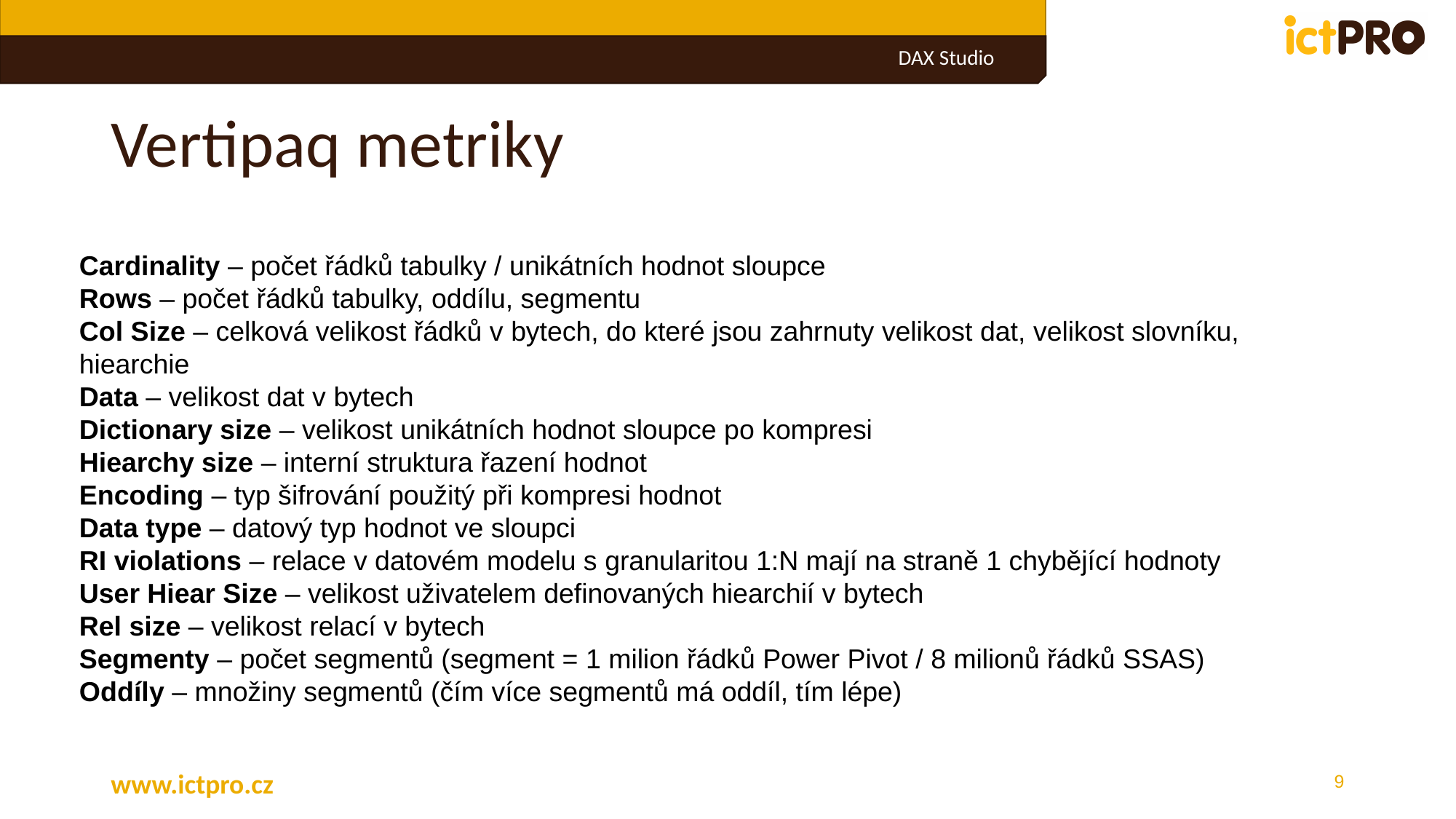

# Vertipaq metriky
Cardinality – počet řádků tabulky / unikátních hodnot sloupce
Rows – počet řádků tabulky, oddílu, segmentu
Col Size – celková velikost řádků v bytech, do které jsou zahrnuty velikost dat, velikost slovníku, hiearchie
Data – velikost dat v bytech
Dictionary size – velikost unikátních hodnot sloupce po kompresi
Hiearchy size – interní struktura řazení hodnot
Encoding – typ šifrování použitý při kompresi hodnot
Data type – datový typ hodnot ve sloupci
RI violations – relace v datovém modelu s granularitou 1:N mají na straně 1 chybějící hodnoty
User Hiear Size – velikost uživatelem definovaných hiearchií v bytech
Rel size – velikost relací v bytech
Segmenty – počet segmentů (segment = 1 milion řádků Power Pivot / 8 milionů řádků SSAS)
Oddíly – množiny segmentů (čím více segmentů má oddíl, tím lépe)
9
www.ictpro.cz